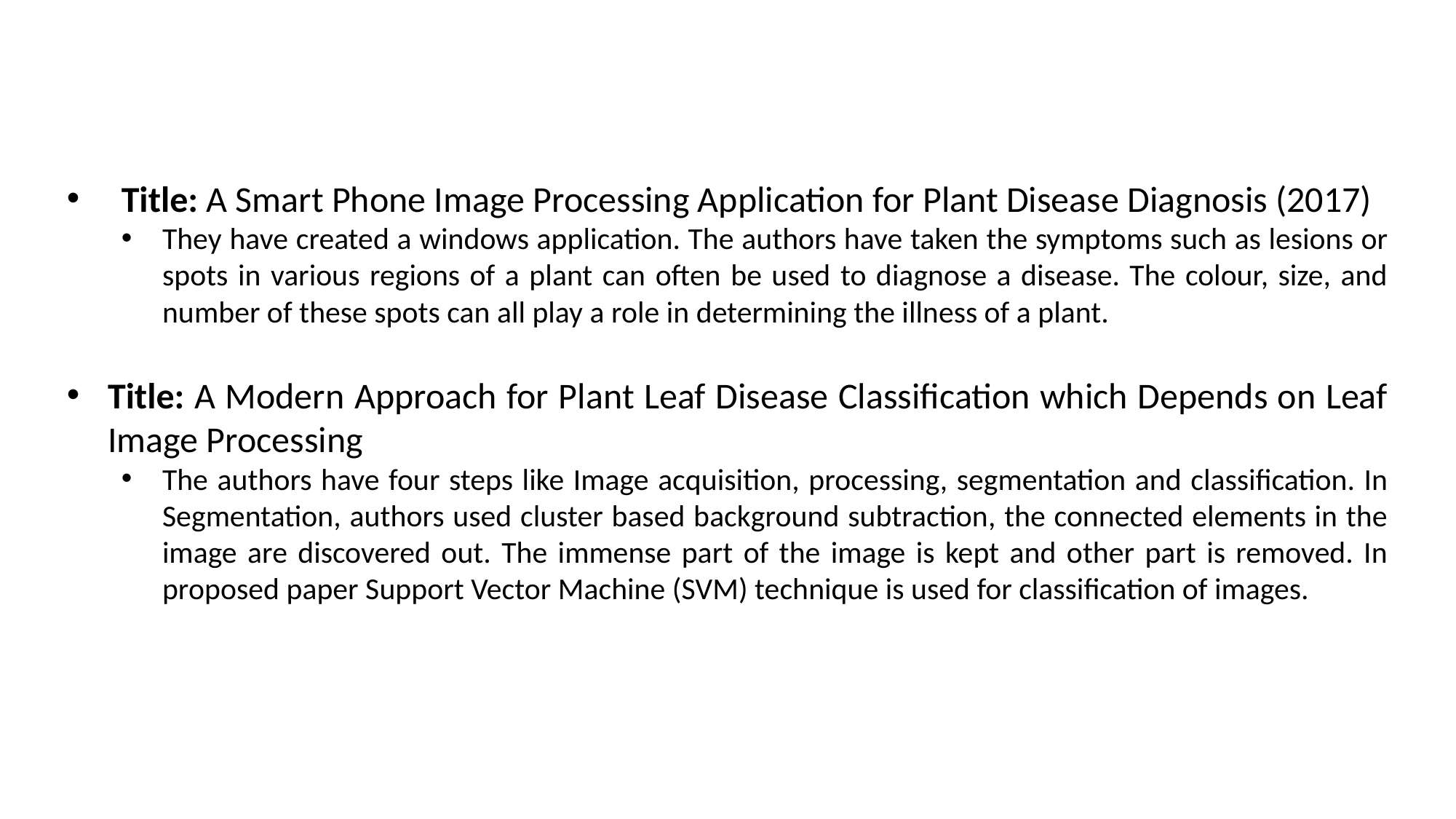

Title: A Smart Phone Image Processing Application for Plant Disease Diagnosis (2017)
They have created a windows application. The authors have taken the symptoms such as lesions or spots in various regions of a plant can often be used to diagnose a disease. The colour, size, and number of these spots can all play a role in determining the illness of a plant.

Title: A Modern Approach for Plant Leaf Disease Classification which Depends on Leaf Image Processing
The authors have four steps like Image acquisition, processing, segmentation and classification. In Segmentation, authors used cluster based background subtraction, the connected elements in the image are discovered out. The immense part of the image is kept and other part is removed. In proposed paper Support Vector Machine (SVM) technique is used for classification of images.